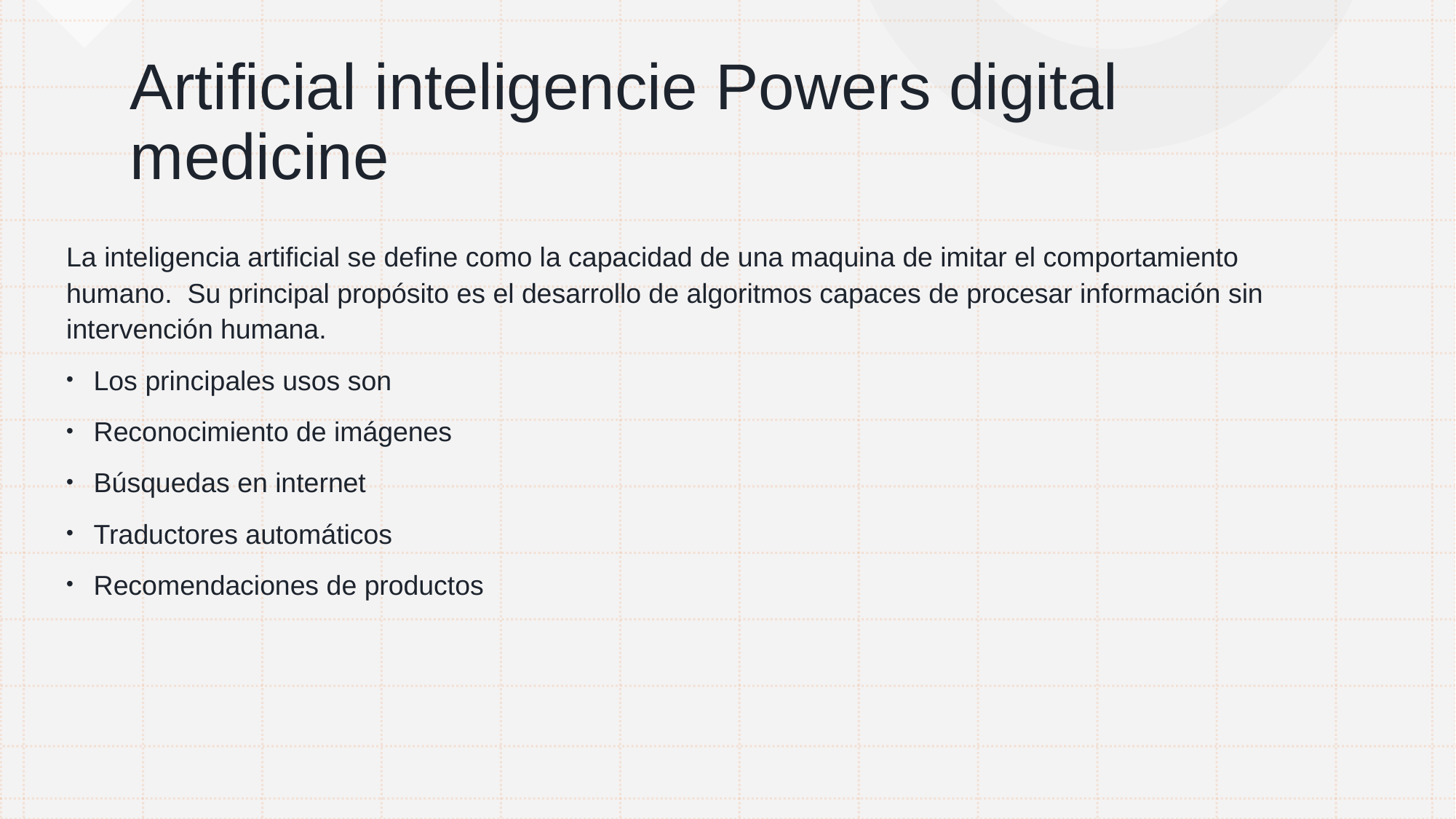

# Artificial inteligencie Powers digital medicine
La inteligencia artificial se define como la capacidad de una maquina de imitar el comportamiento humano.  Su principal propósito es el desarrollo de algoritmos capaces de procesar información sin intervención humana.
Los principales usos son
Reconocimiento de imágenes
Búsquedas en internet
Traductores automáticos
Recomendaciones de productos